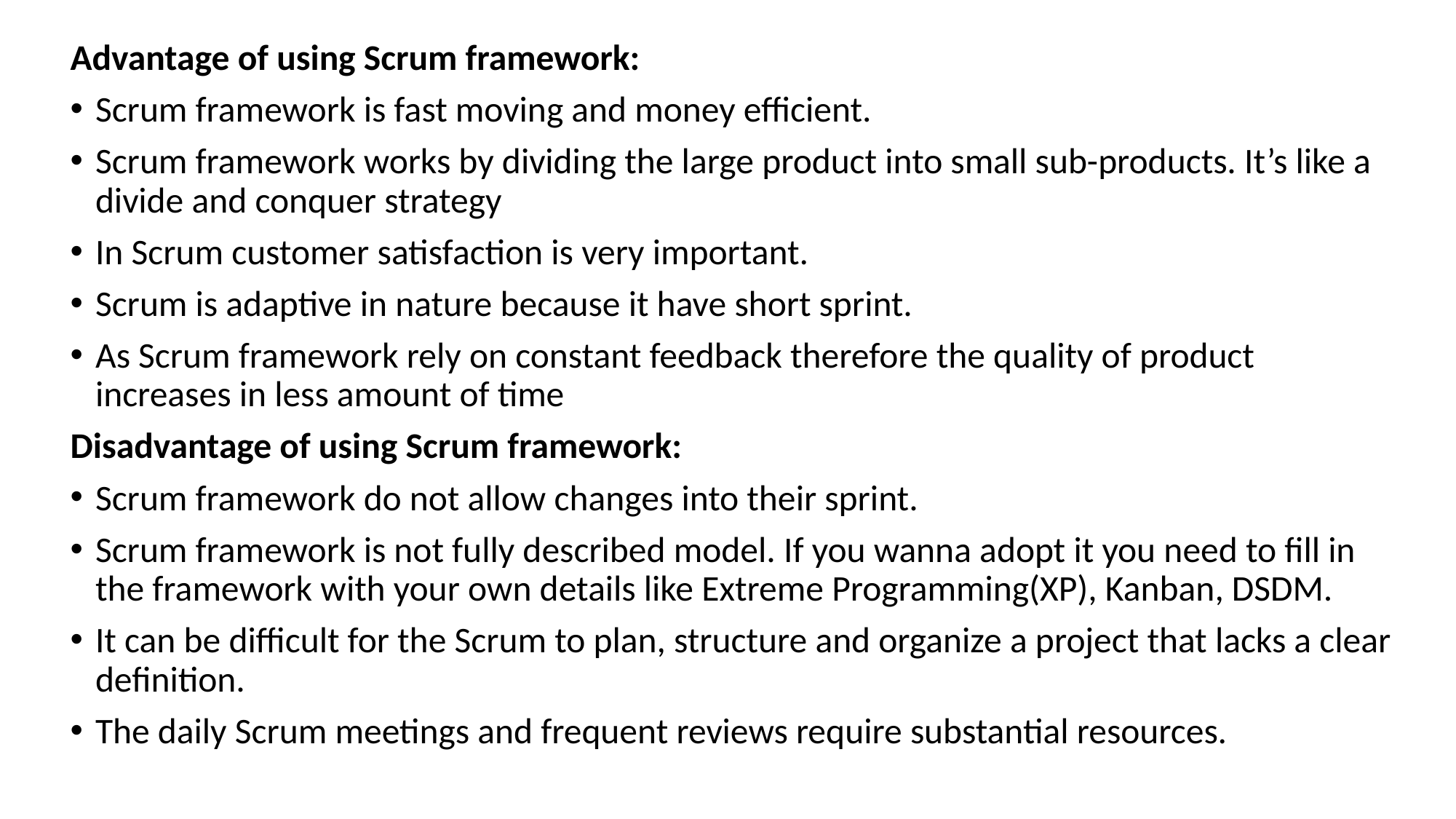

Advantage of using Scrum framework:
Scrum framework is fast moving and money efficient.
Scrum framework works by dividing the large product into small sub-products. It’s like a divide and conquer strategy
In Scrum customer satisfaction is very important.
Scrum is adaptive in nature because it have short sprint.
As Scrum framework rely on constant feedback therefore the quality of product increases in less amount of time
Disadvantage of using Scrum framework:
Scrum framework do not allow changes into their sprint.
Scrum framework is not fully described model. If you wanna adopt it you need to fill in the framework with your own details like Extreme Programming(XP), Kanban, DSDM.
It can be difficult for the Scrum to plan, structure and organize a project that lacks a clear definition.
The daily Scrum meetings and frequent reviews require substantial resources.